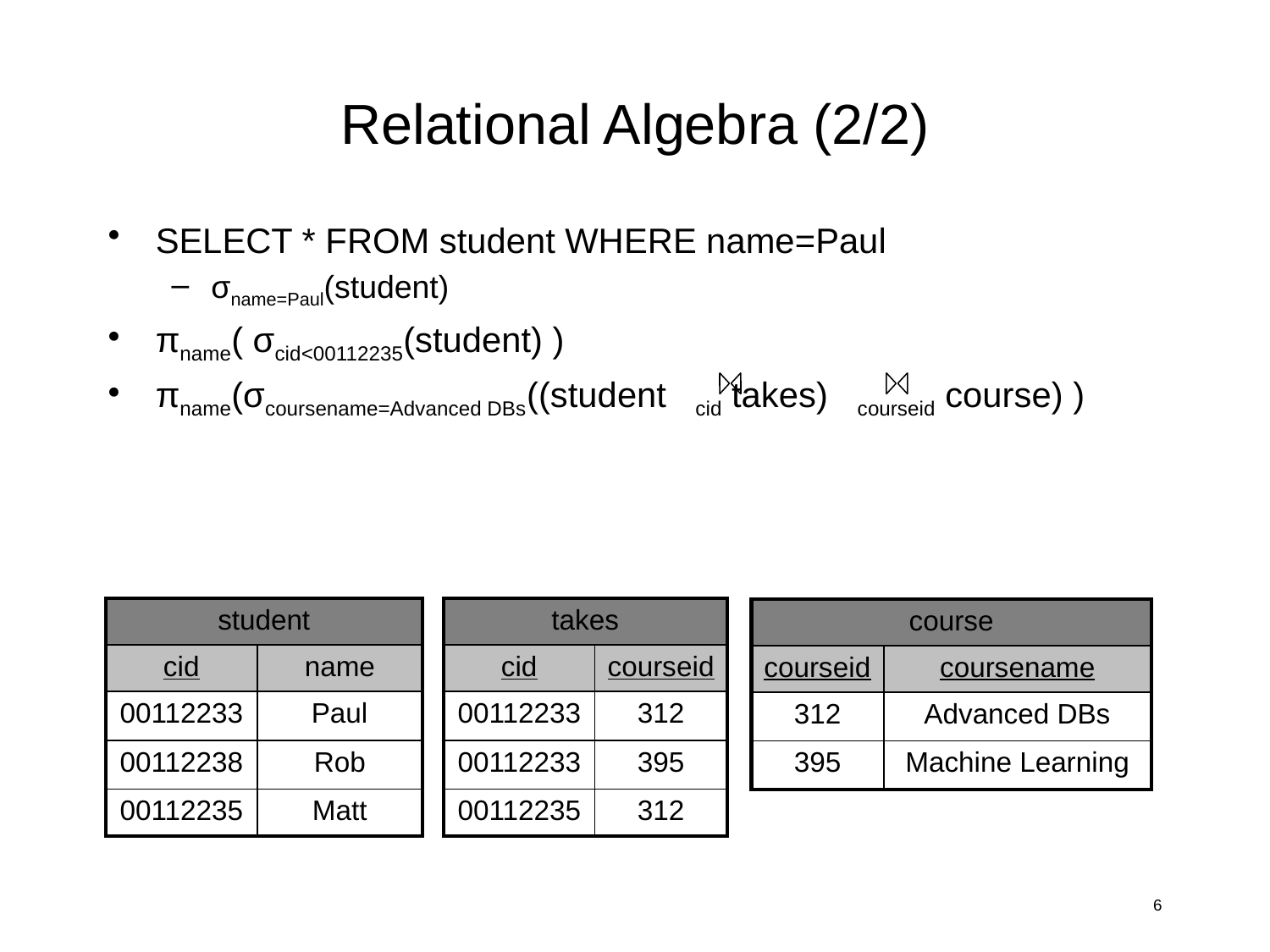

# Relational Algebra (2/2)
SELECT * FROM student WHERE name=Paul
σname=Paul(student)
πname( σcid<00112235(student) )
πname(σcoursename=Advanced DBs((student   cid takes)   courseid course) )

| student |  |
| --- | --- |
| cid | name |
| 00112233 | Paul |
| 00112238 | Rob |
| 00112235 | Matt |
| takes |  |
| --- | --- |
| cid | courseid |
| 00112233 | 312 |
| 00112233 | 395 |
| 00112235 | 312 |
| course |  |
| --- | --- |
| courseid | coursename |
| 312 | Advanced DBs |
| 395 | Machine Learning |
6